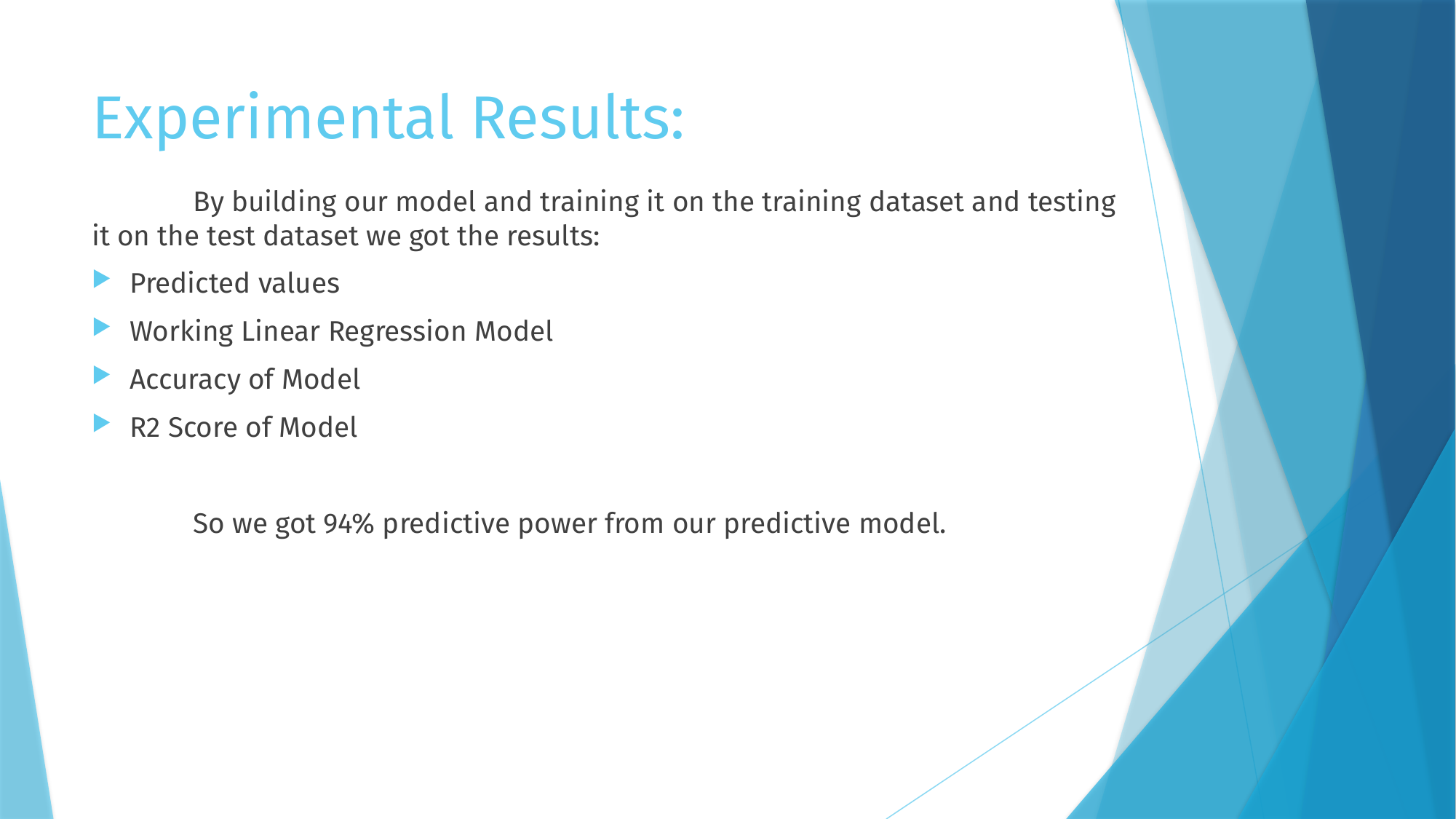

# Experimental Results:
	By building our model and training it on the training dataset and testing it on the test dataset we got the results:
Predicted values
Working Linear Regression Model
Accuracy of Model
R2 Score of Model

	So we got 94% predictive power from our predictive model.